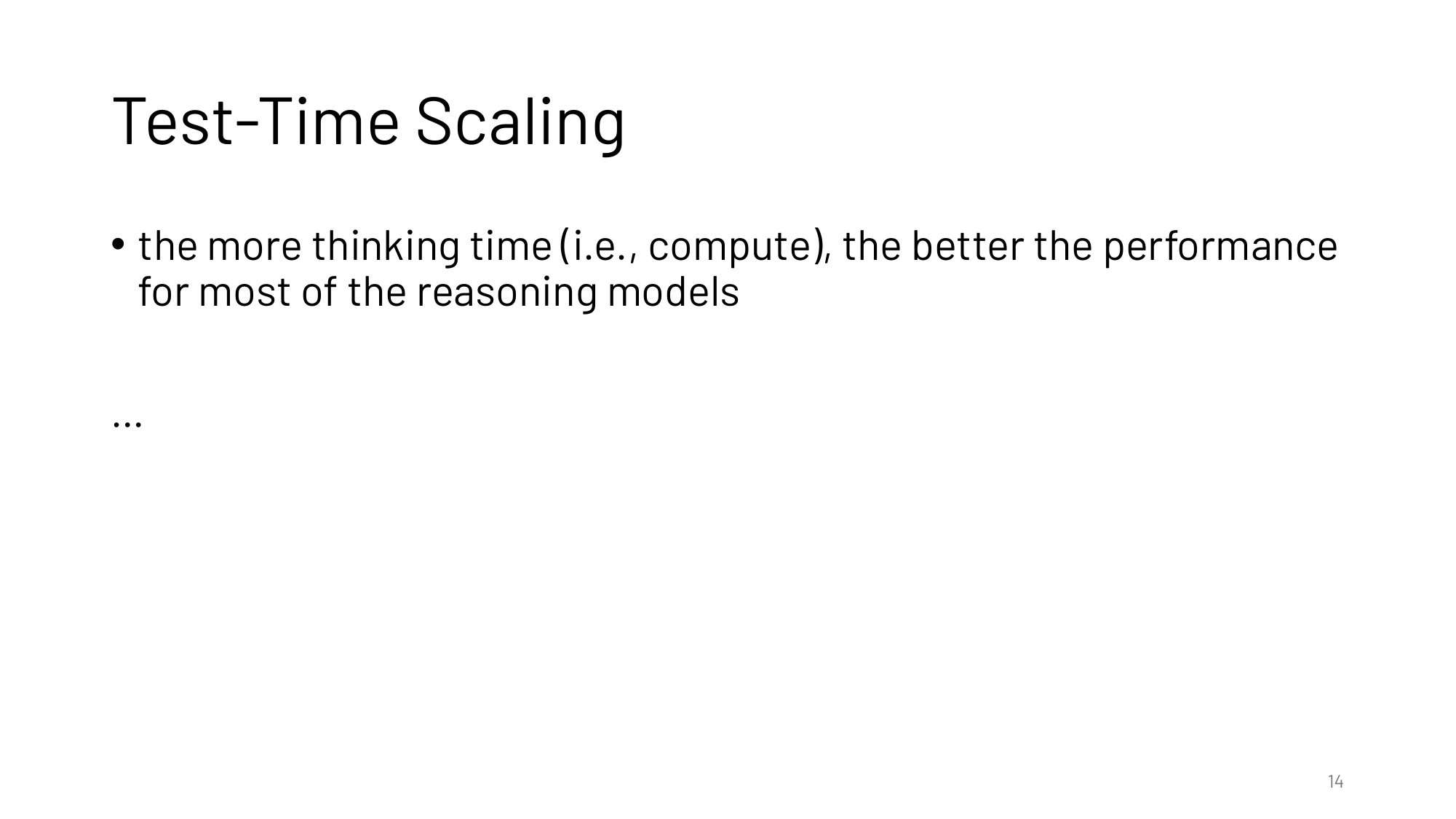

# Test-Time Scaling
the more thinking time (i.e., compute), the better the performance for most of the reasoning models

…
14